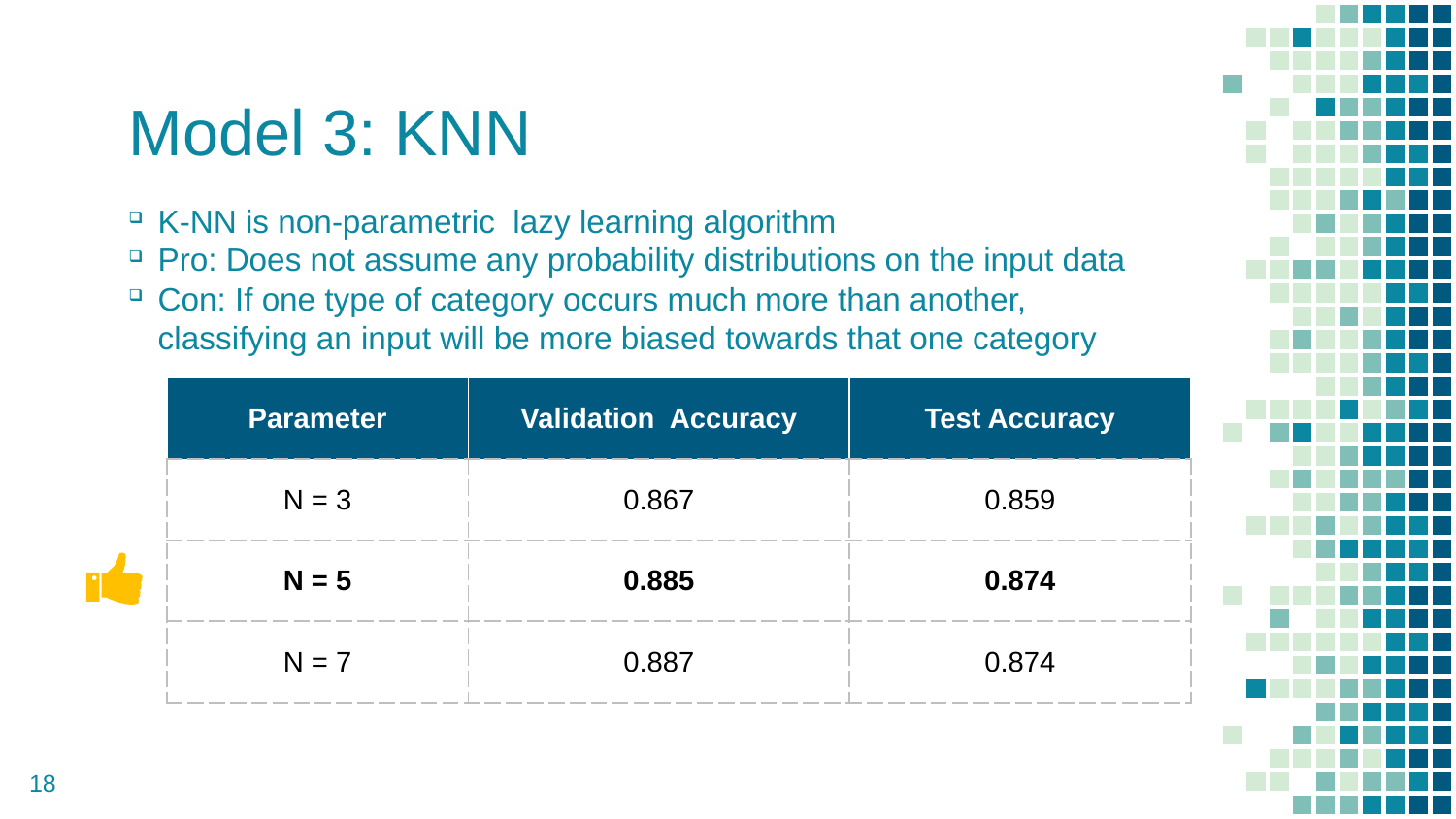

# Model 3: KNN
K-NN is non-parametric  lazy learning algorithm
Pro: Does not assume any probability distributions on the input data
Con: If one type of category occurs much more than another, classifying an input will be more biased towards that one category
| Parameter | Validation Accuracy | Test Accuracy |
| --- | --- | --- |
| N = 3 | 0.867 | 0.859 |
| N = 5 | 0.885 | 0.874 |
| N = 7 | 0.887 | 0.874 |

18